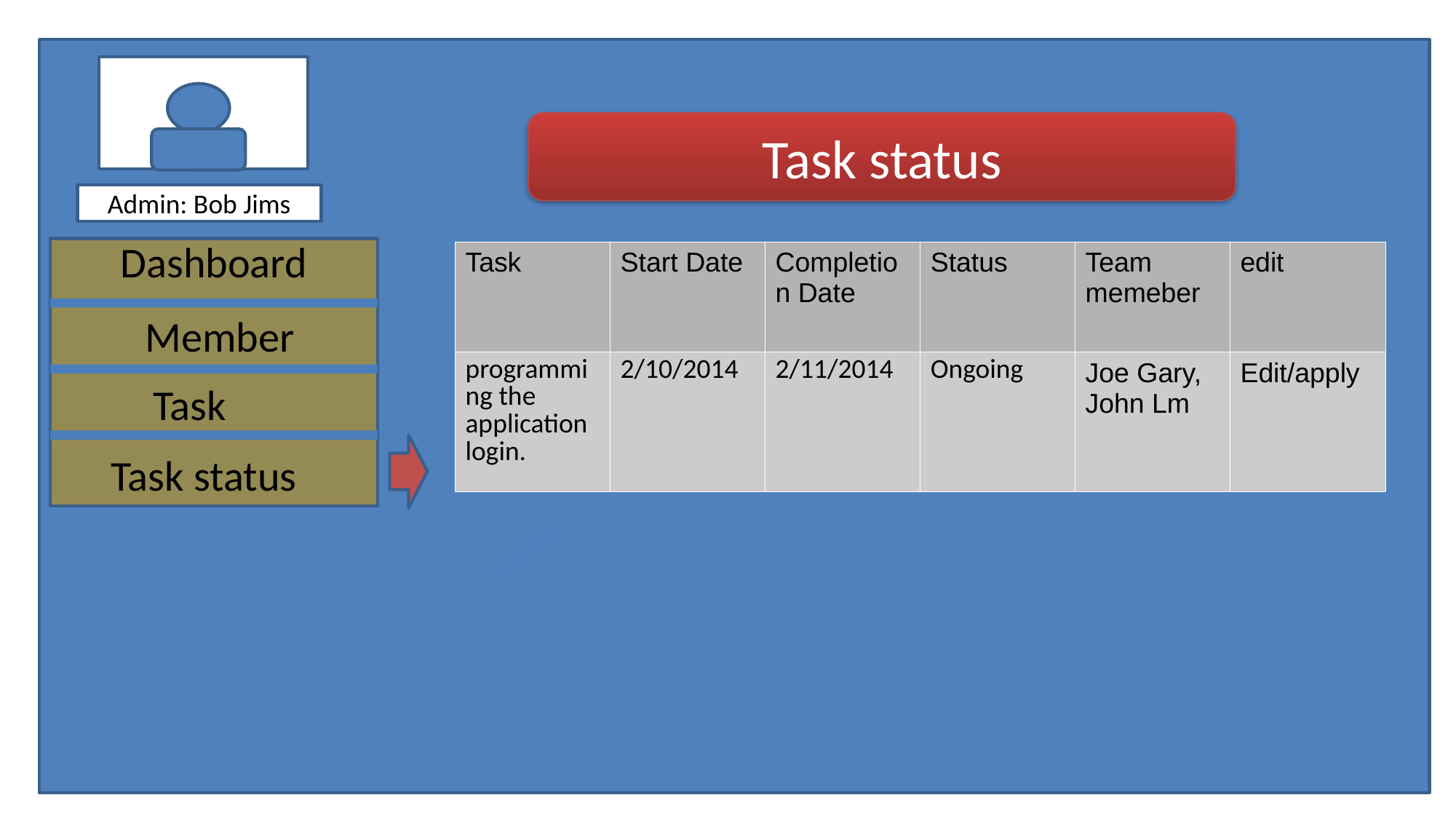

Task status

Admin: Bob Jims
Dashboard

| Task | Start Date | Completion Date | Status | Team memeber | edit |
| --- | --- | --- | --- | --- | --- |
| programming the application login. | 2/10/2014 | 2/11/2014 | Ongoing | Joe Gary, John Lm | Edit/apply |

Member

Task

Task status